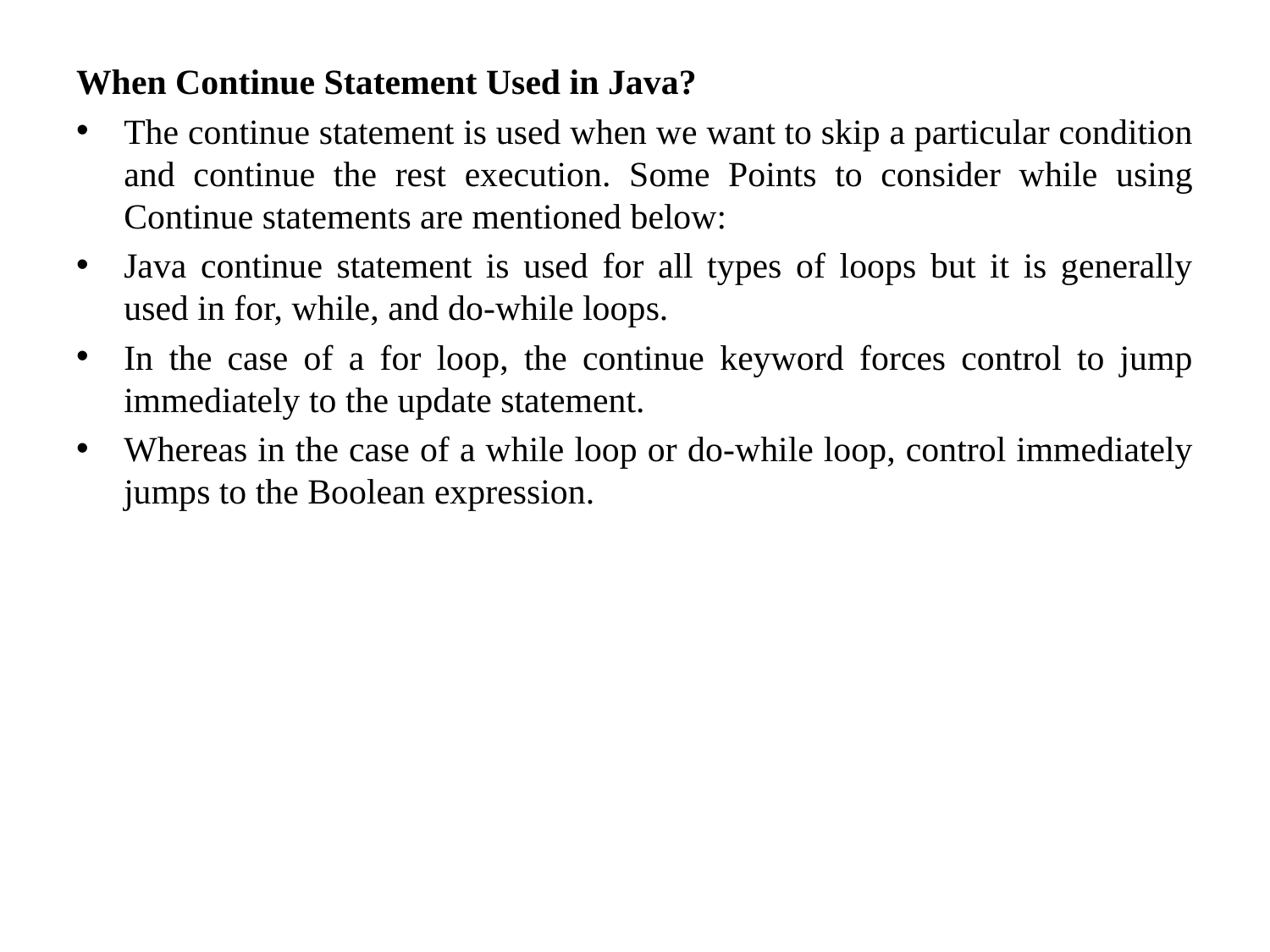

When Continue Statement Used in Java?
The continue statement is used when we want to skip a particular condition and continue the rest execution. Some Points to consider while using Continue statements are mentioned below:
Java continue statement is used for all types of loops but it is generally used in for, while, and do-while loops.
In the case of a for loop, the continue keyword forces control to jump immediately to the update statement.
Whereas in the case of a while loop or do-while loop, control immediately jumps to the Boolean expression.